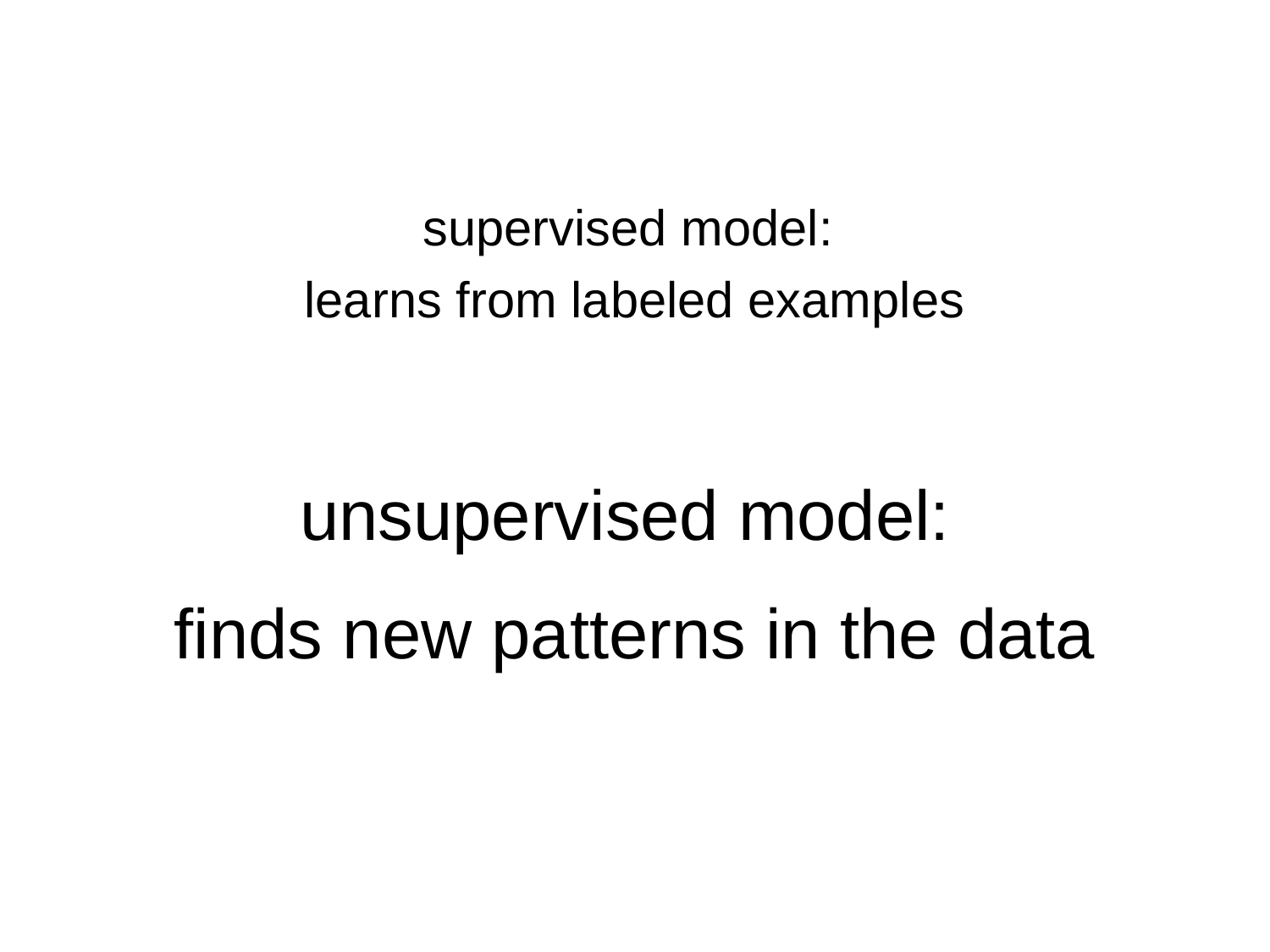

# supervised model: learns from labeled examples
unsupervised model:
finds new patterns in the data